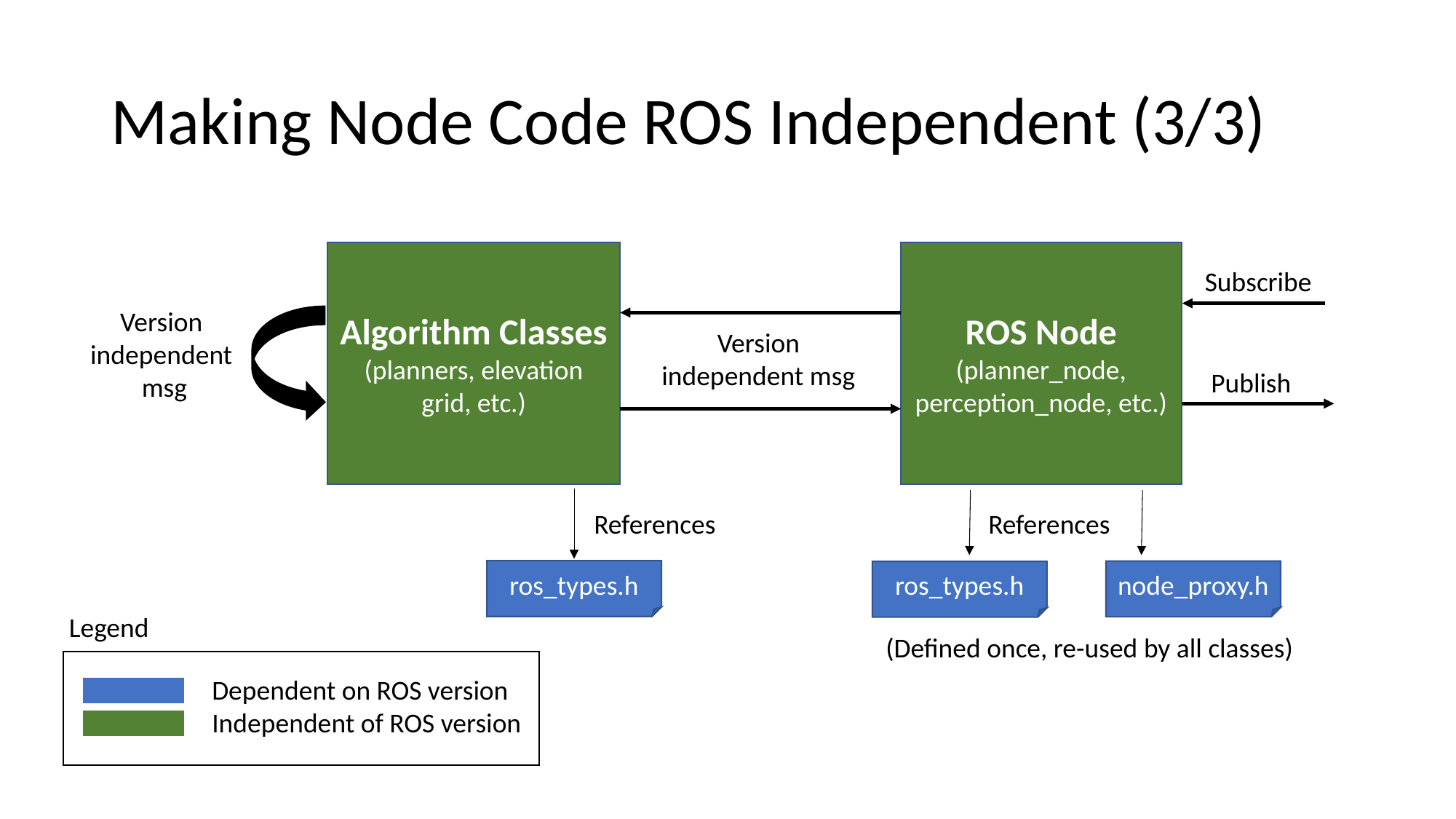

# Making Node Code ROS Independent (3/3)
Algorithm Classes
(planners, elevation grid, etc.)
ROS Node
(planner_node, perception_node, etc.)
Subscribe
Version
independent
msg

Version independent msg
Publish
References
References
ros_types.h
node_proxy.h
ros_types.h
Legend
(Defined once, re-used by all classes)

Dependent on ROS version
Independent of ROS version